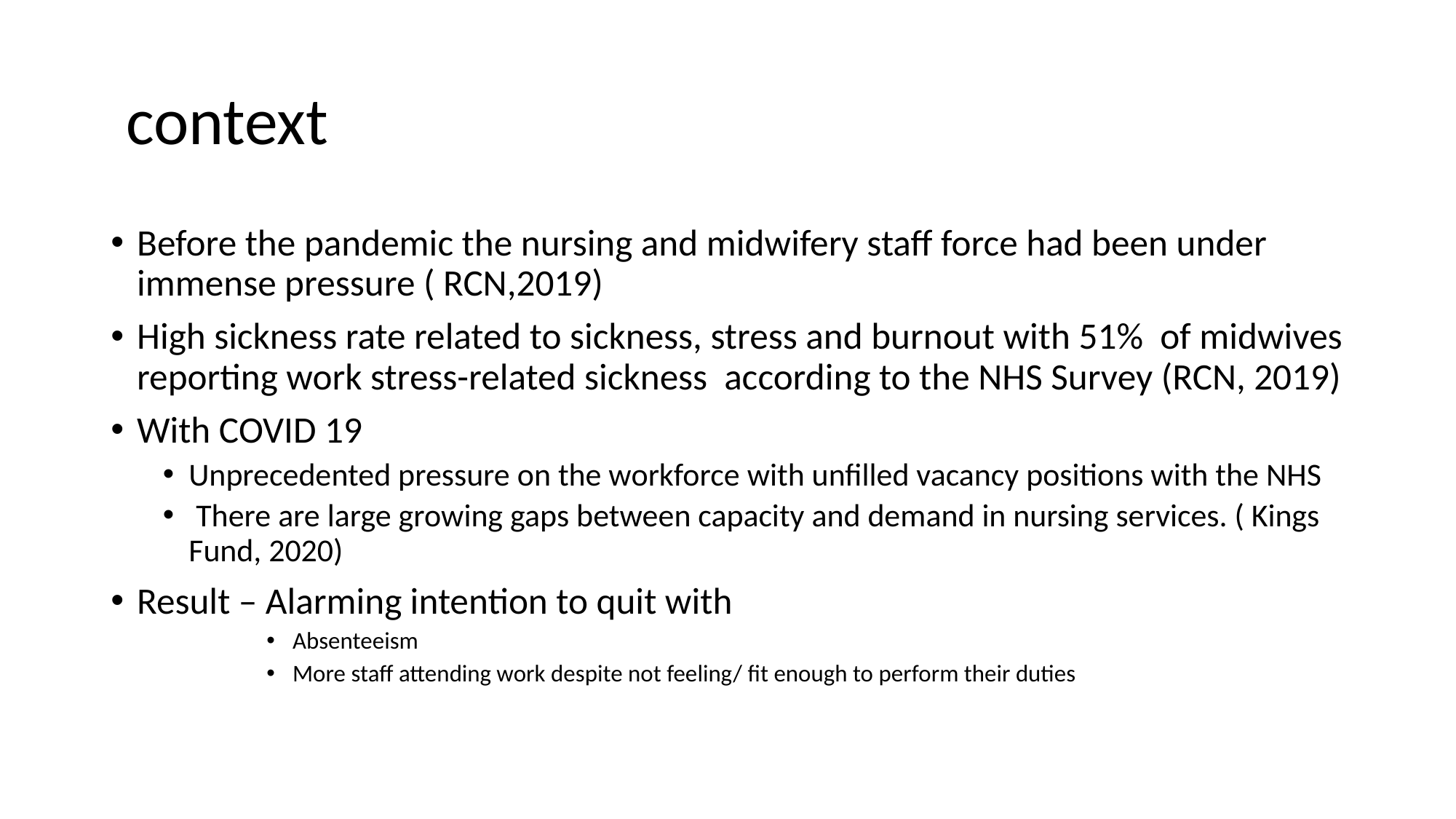

# context
Before the pandemic the nursing and midwifery staff force had been under immense pressure ( RCN,2019)
High sickness rate related to sickness, stress and burnout with 51%  of midwives reporting work stress-related sickness  according to the NHS Survey (RCN, 2019)
With COVID 19
Unprecedented pressure on the workforce with unfilled vacancy positions with the NHS
 There are large growing gaps between capacity and demand in nursing services. ( Kings Fund, 2020)
Result – Alarming intention to quit with
Absenteeism
More staff attending work despite not feeling/ fit enough to perform their duties